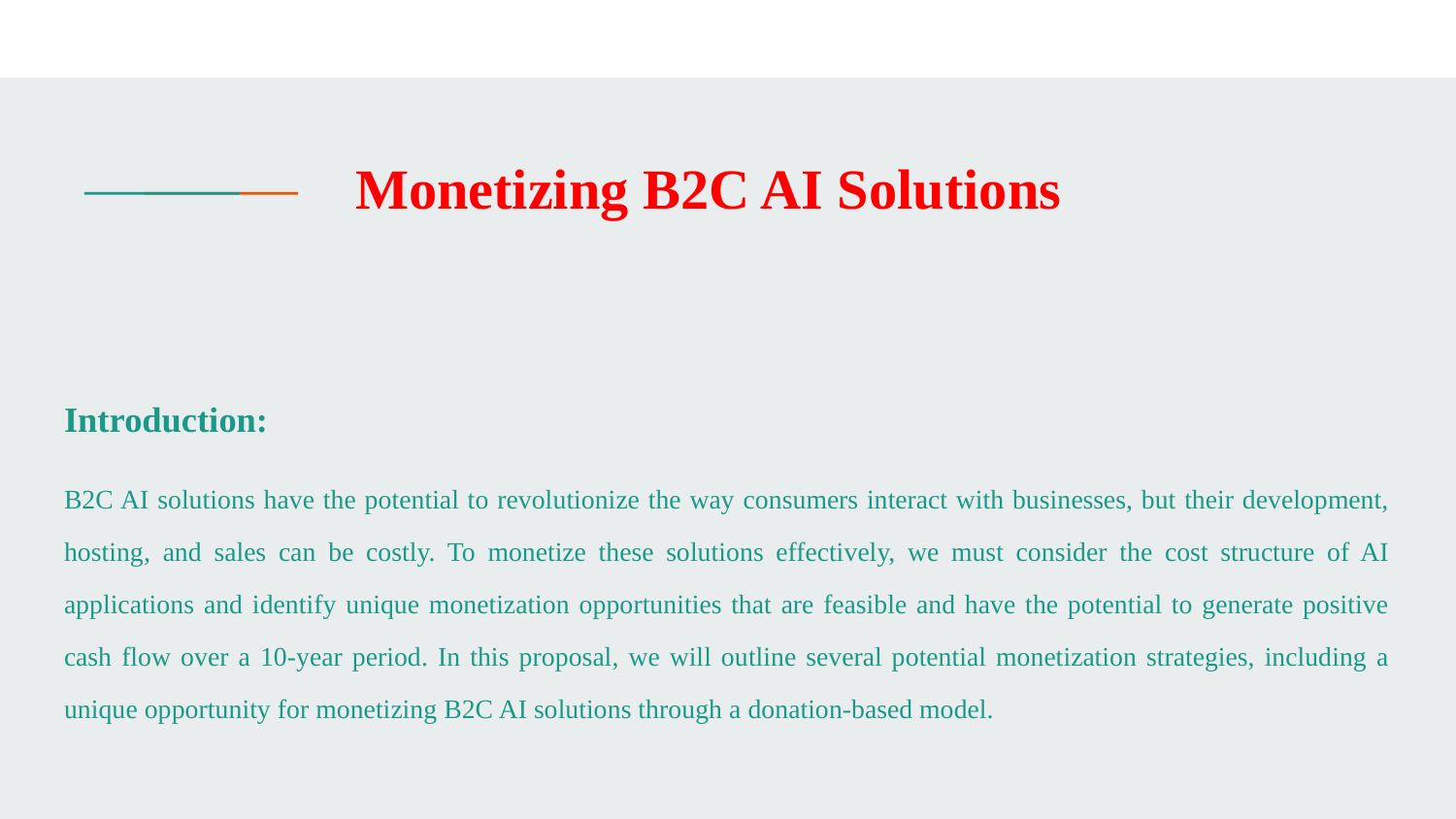

# Monetizing B2C AI Solutions

Introduction:
B2C AI solutions have the potential to revolutionize the way consumers interact with businesses, but their development, hosting, and sales can be costly. To monetize these solutions effectively, we must consider the cost structure of AI applications and identify unique monetization opportunities that are feasible and have the potential to generate positive cash flow over a 10-year period. In this proposal, we will outline several potential monetization strategies, including a unique opportunity for monetizing B2C AI solutions through a donation-based model.